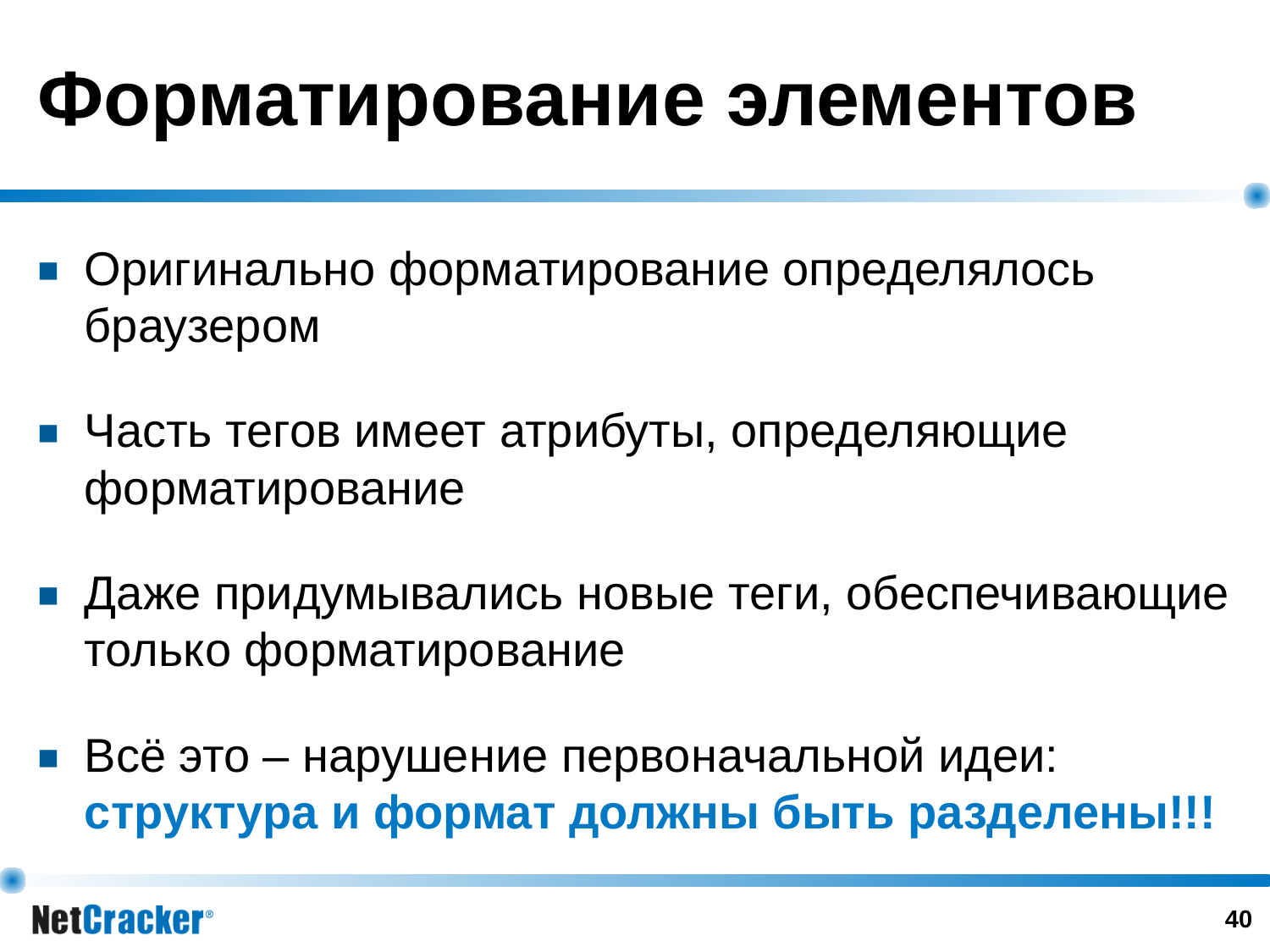

# Форматирование элементов
Оригинально форматирование определялось браузером

Часть тегов имеет атрибуты, определяющие форматирование

Даже придумывались новые теги, обеспечивающие только форматирование

Всё это – нарушение первоначальной идеи: структура и формат должны быть разделены!!!
40